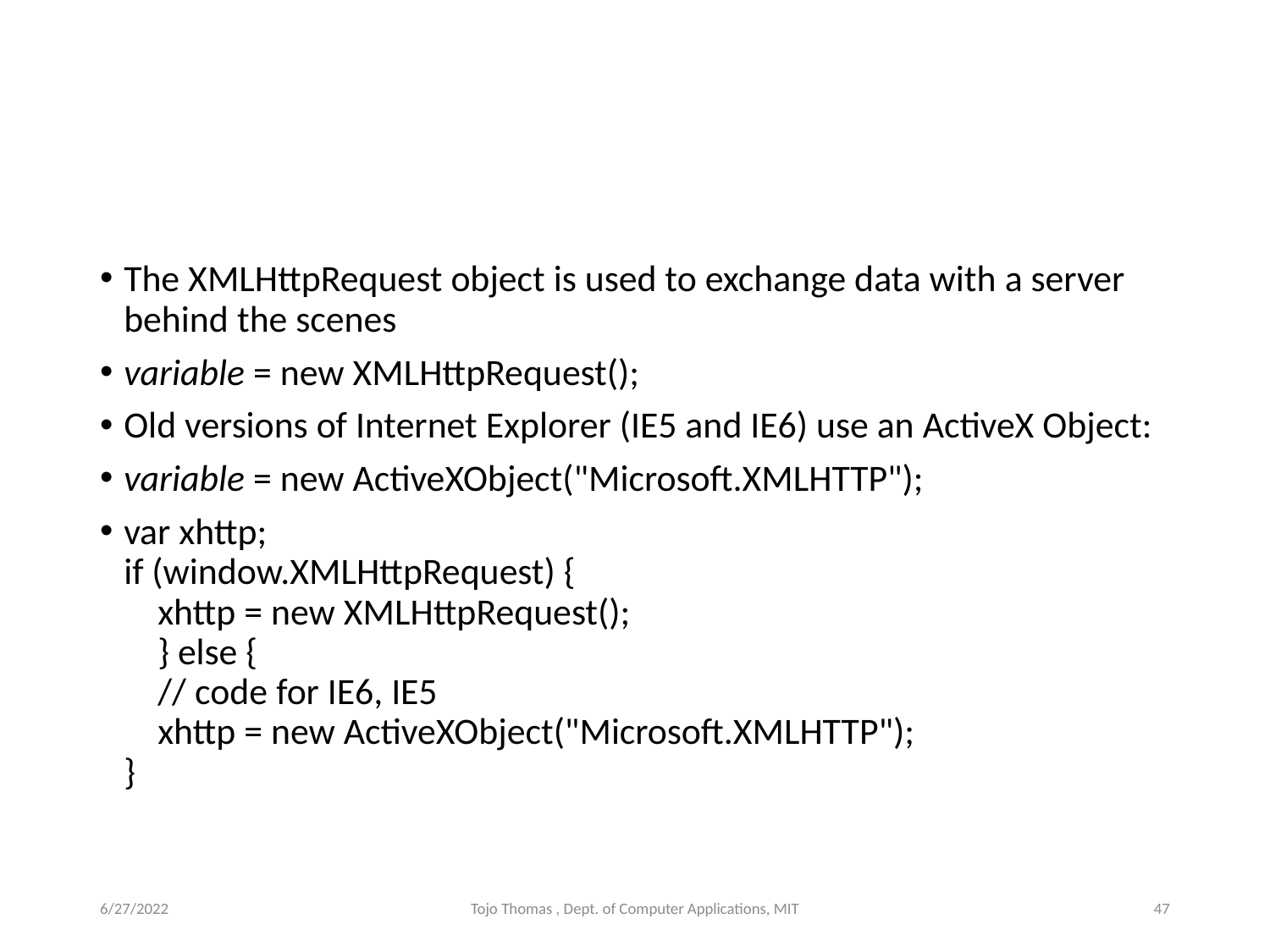

#
The XMLHttpRequest object is used to exchange data with a server behind the scenes
variable = new XMLHttpRequest();
Old versions of Internet Explorer (IE5 and IE6) use an ActiveX Object:
variable = new ActiveXObject("Microsoft.XMLHTTP");
var xhttp;
if (window.XMLHttpRequest) {
    xhttp = new XMLHttpRequest();
    } else {
    // code for IE6, IE5
    xhttp = new ActiveXObject("Microsoft.XMLHTTP");
}
6/27/2022
Tojo Thomas , Dept. of Computer Applications, MIT
47